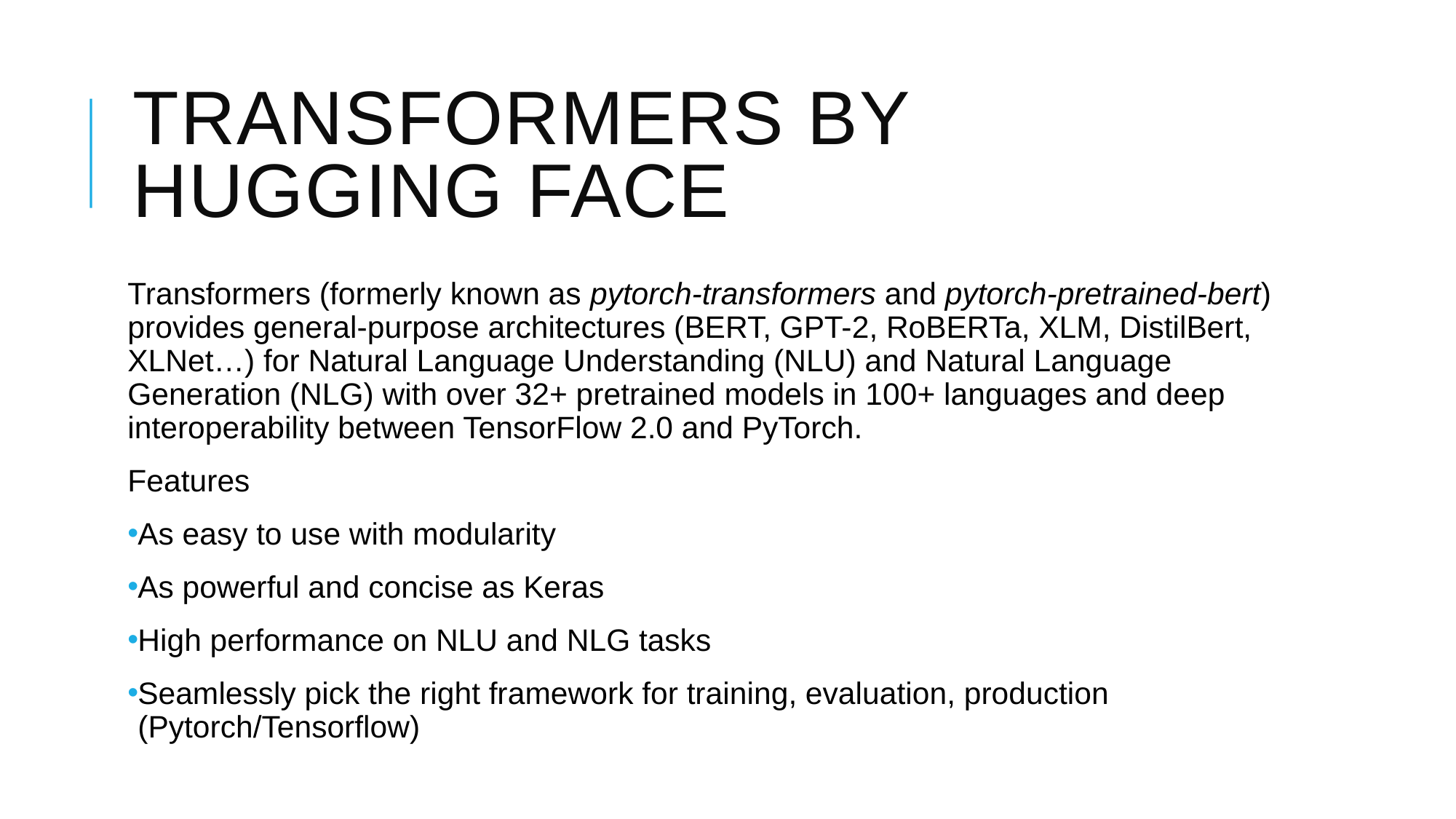

Transformers by hugging face
Transformers (formerly known as pytorch-transformers and pytorch-pretrained-bert) provides general-purpose architectures (BERT, GPT-2, RoBERTa, XLM, DistilBert, XLNet…) for Natural Language Understanding (NLU) and Natural Language Generation (NLG) with over 32+ pretrained models in 100+ languages and deep interoperability between TensorFlow 2.0 and PyTorch.
Features
As easy to use with modularity
As powerful and concise as Keras
High performance on NLU and NLG tasks
Seamlessly pick the right framework for training, evaluation, production (Pytorch/Tensorflow)